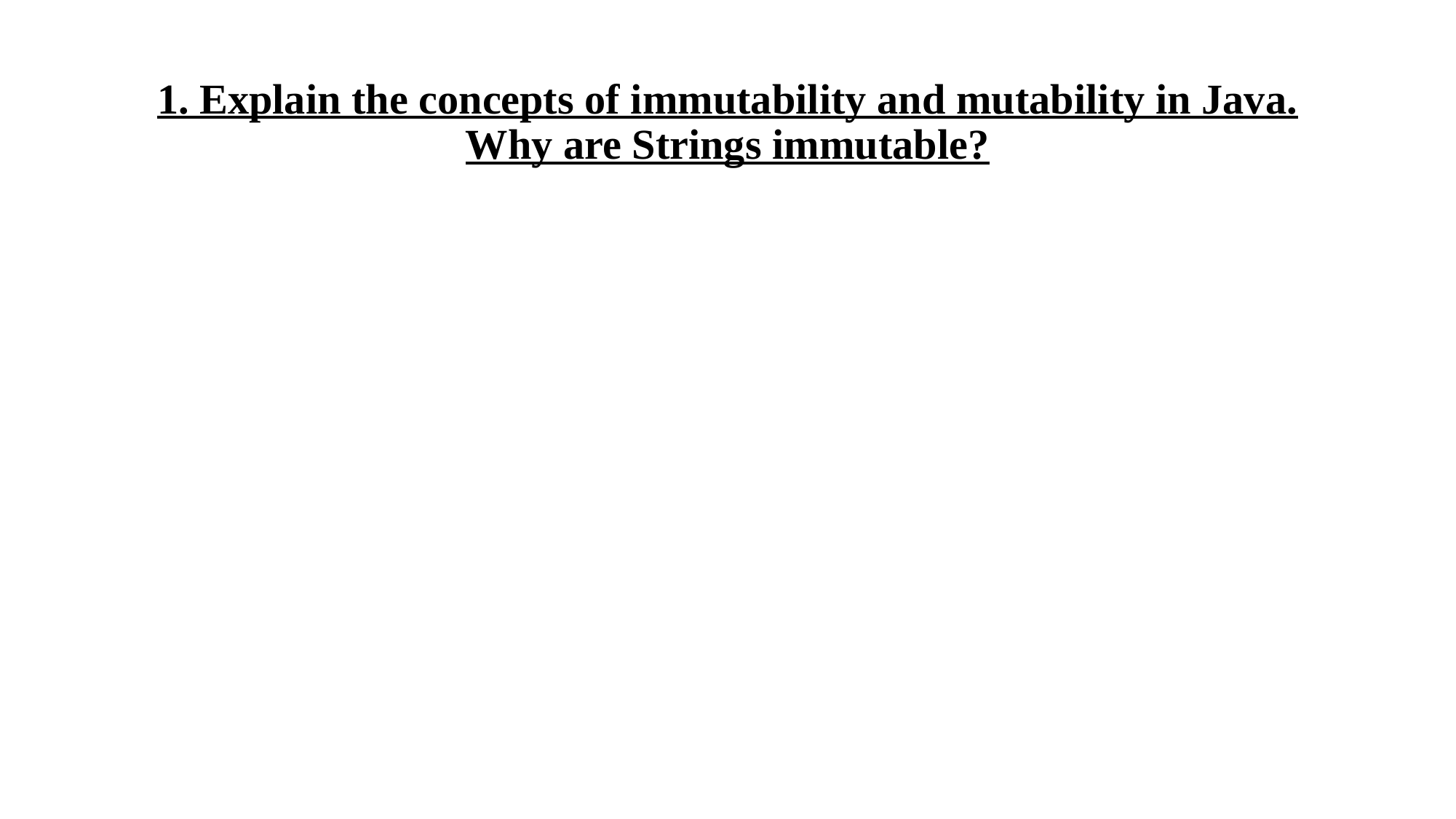

# 1. Explain the concepts of immutability and mutability in Java. Why are Strings immutable?